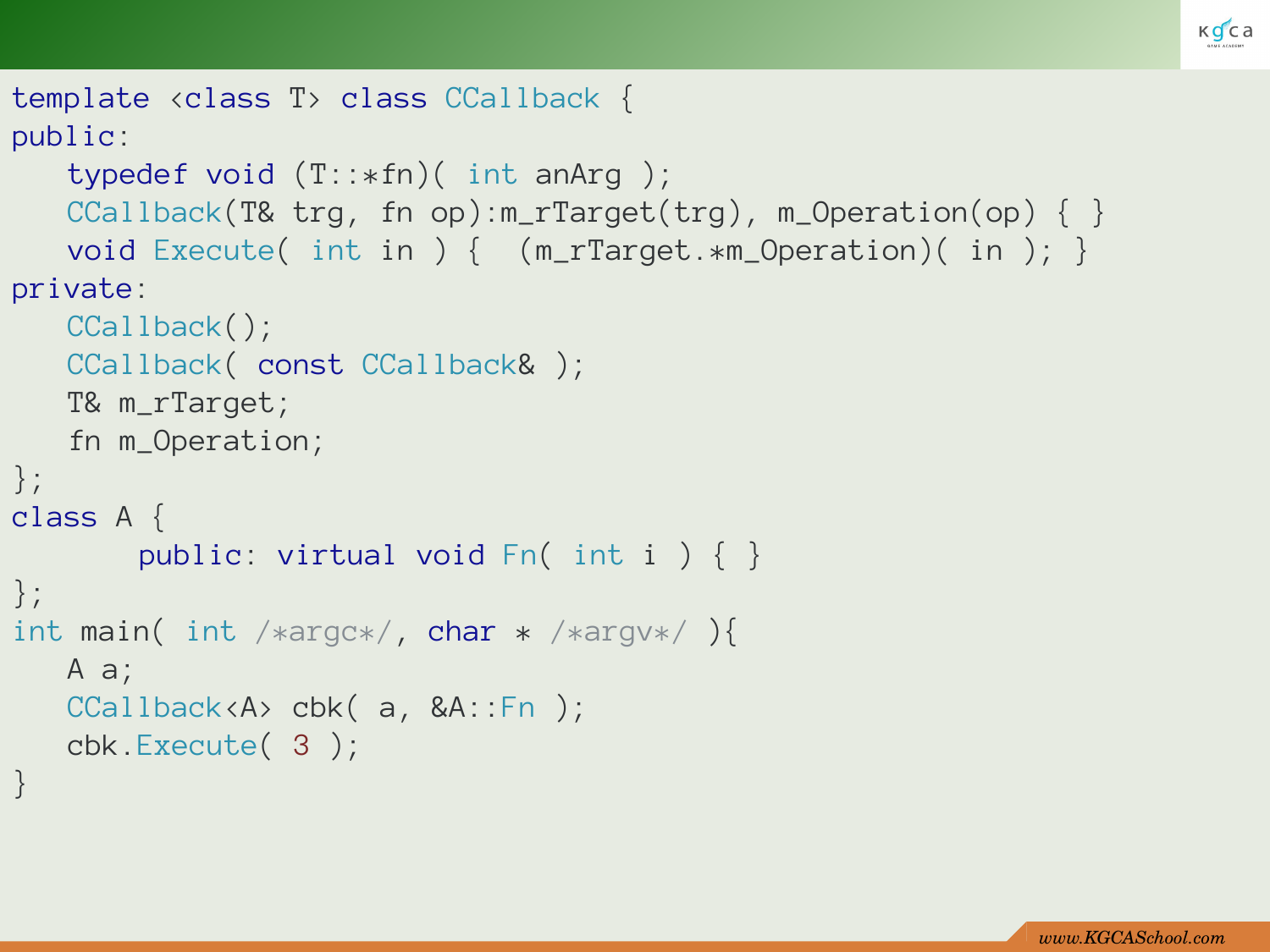

#
template <class T> class CCallback {
public:
typedef void (T::*fn)( int anArg );
CCallback(T& trg, fn op):m_rTarget(trg), m_Operation(op) { }
void Execute( int in ) {  (m_rTarget.*m_Operation)( in ); }
private:
CCallback();
CCallback( const CCallback& );
T& m_rTarget;
fn m_Operation;
};
class A {
	public: virtual void Fn( int i ) { }
};
int main( int /*argc*/, char * /*argv*/ ){
A a;
CCallback<A> cbk( a, &A::Fn );
cbk.Execute( 3 );
}